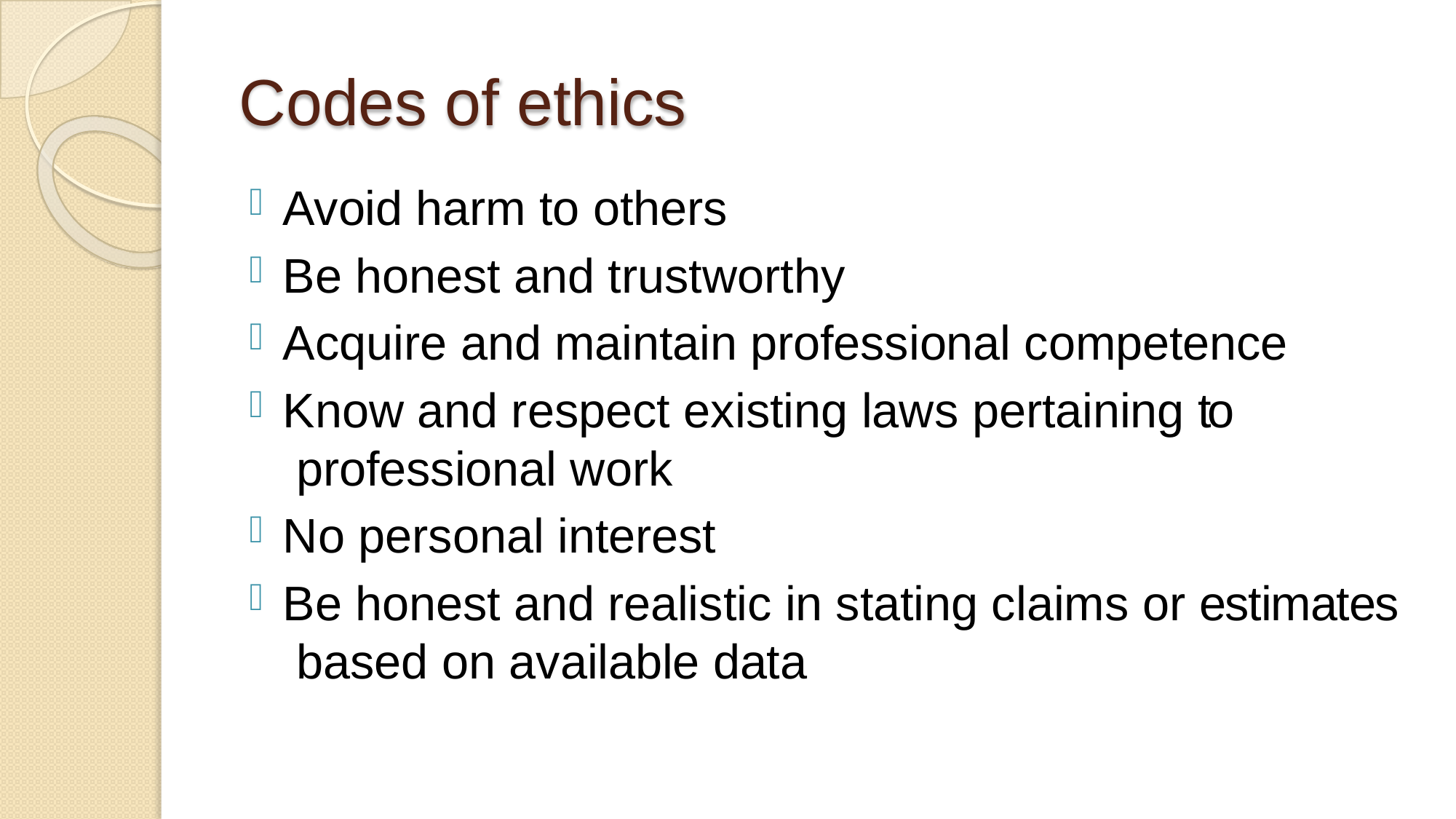

# Codes of ethics
Avoid harm to others
Be honest and trustworthy
Acquire and maintain professional competence
Know and respect existing laws pertaining to  professional work
No personal interest
Be honest and realistic in stating claims or estimates  based on available data